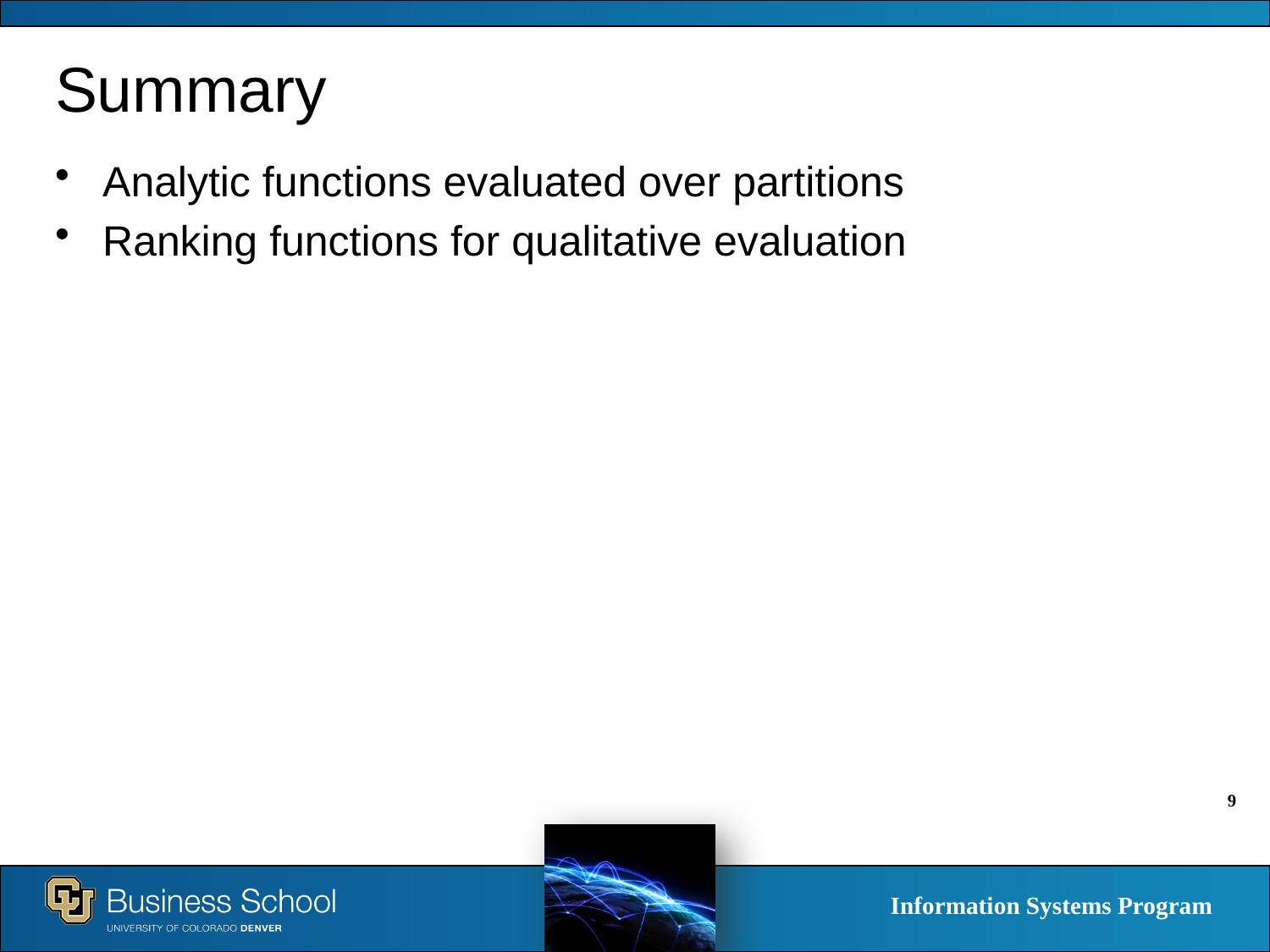

# Summary
Analytic functions evaluated over partitions
Ranking functions for qualitative evaluation